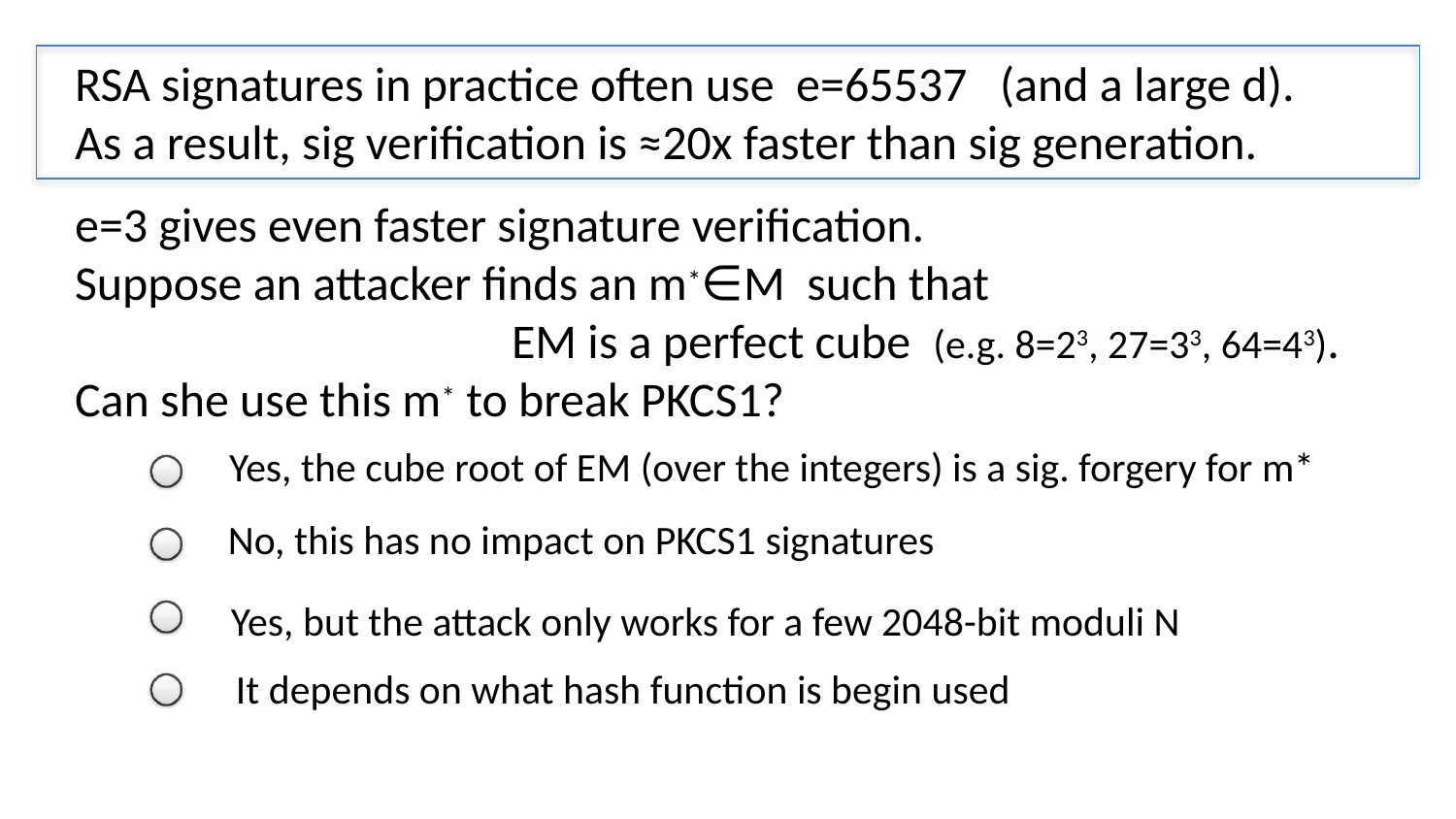

RSA signatures in practice often use  e=65537   (and a large d).
As a result, sig verification is ≈20x faster than sig generation.
e=3 gives even faster signature verification.
Suppose an attacker finds an m*∈M  such that
			EM is a perfect cube  (e.g. 8=23, 27=33, 64=43).
Can she use this m* to break PKCS1?
Yes, the cube root of EM (over the integers) is a sig. forgery for m*
No, this has no impact on PKCS1 signatures
Yes, but the attack only works for a few 2048-bit moduli N
It depends on what hash function is begin used